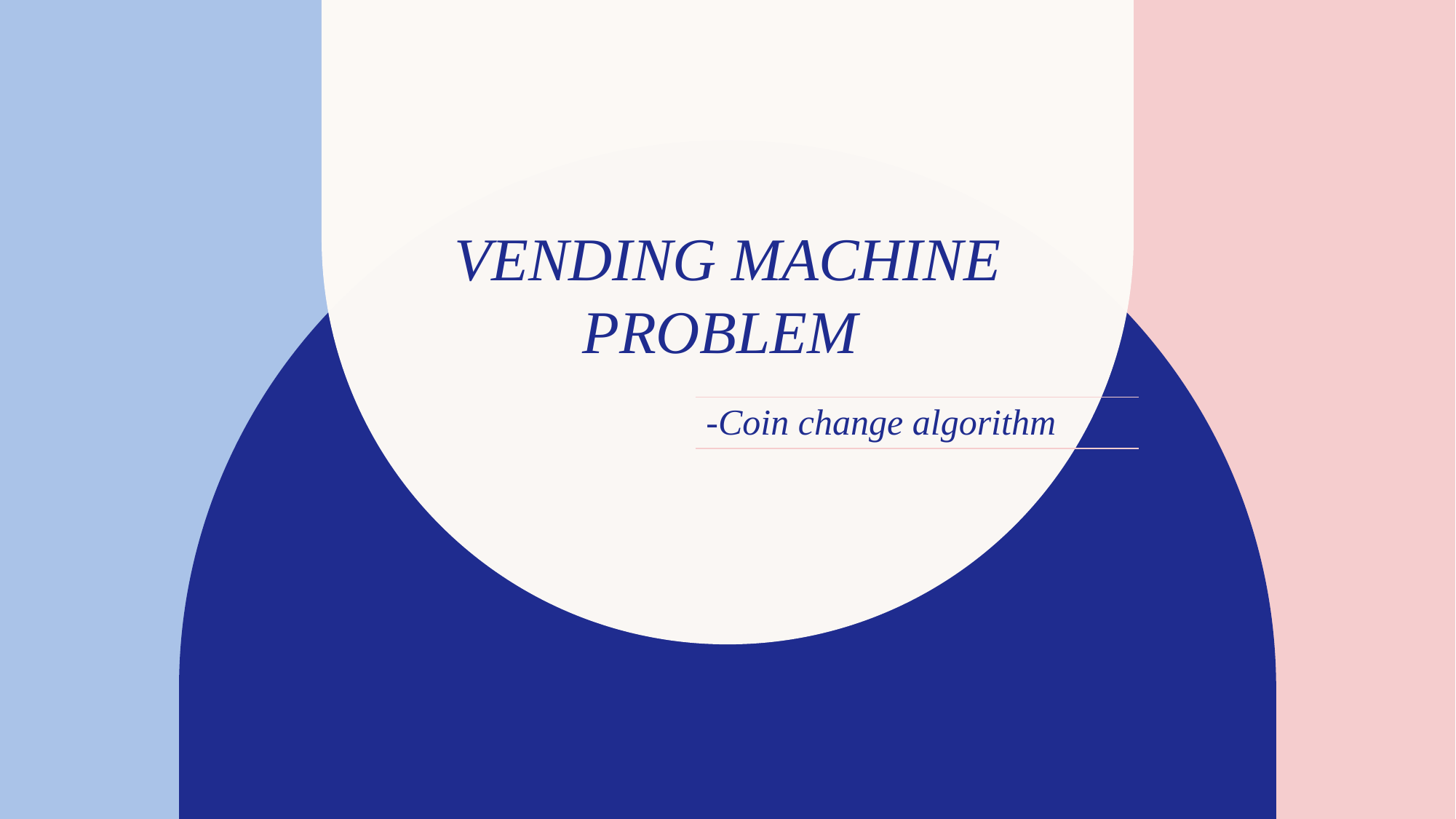

# Vending machine problem
| -Coin change algorithm |
| --- |